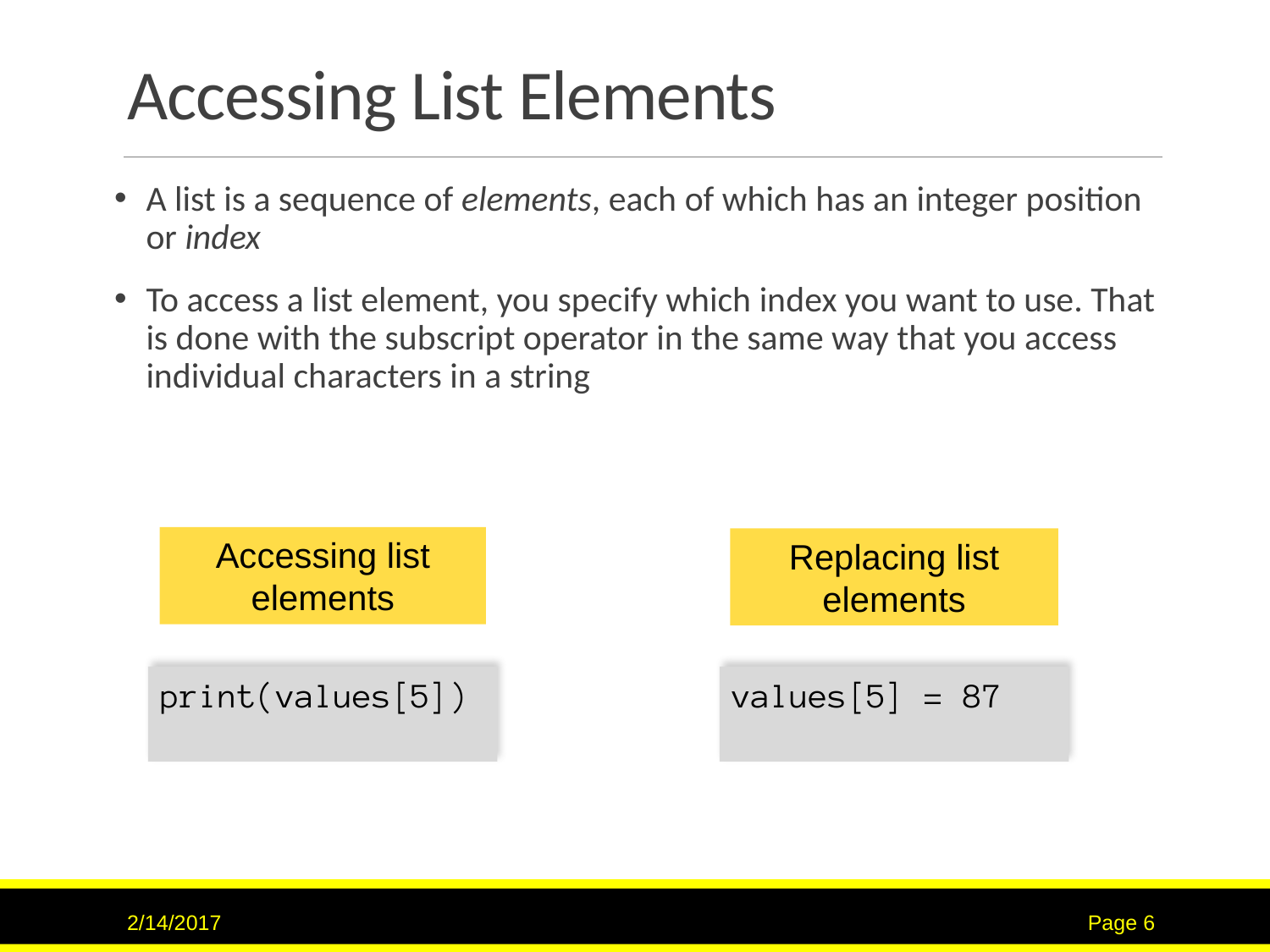

# Accessing List Elements
A list is a sequence of elements, each of which has an integer position or index
To access a list element, you specify which index you want to use. That is done with the subscript operator in the same way that you access individual characters in a string
Accessing list elements
Replacing list elements
print(values[5])
values[5] = 87
2/14/2017
Page 6